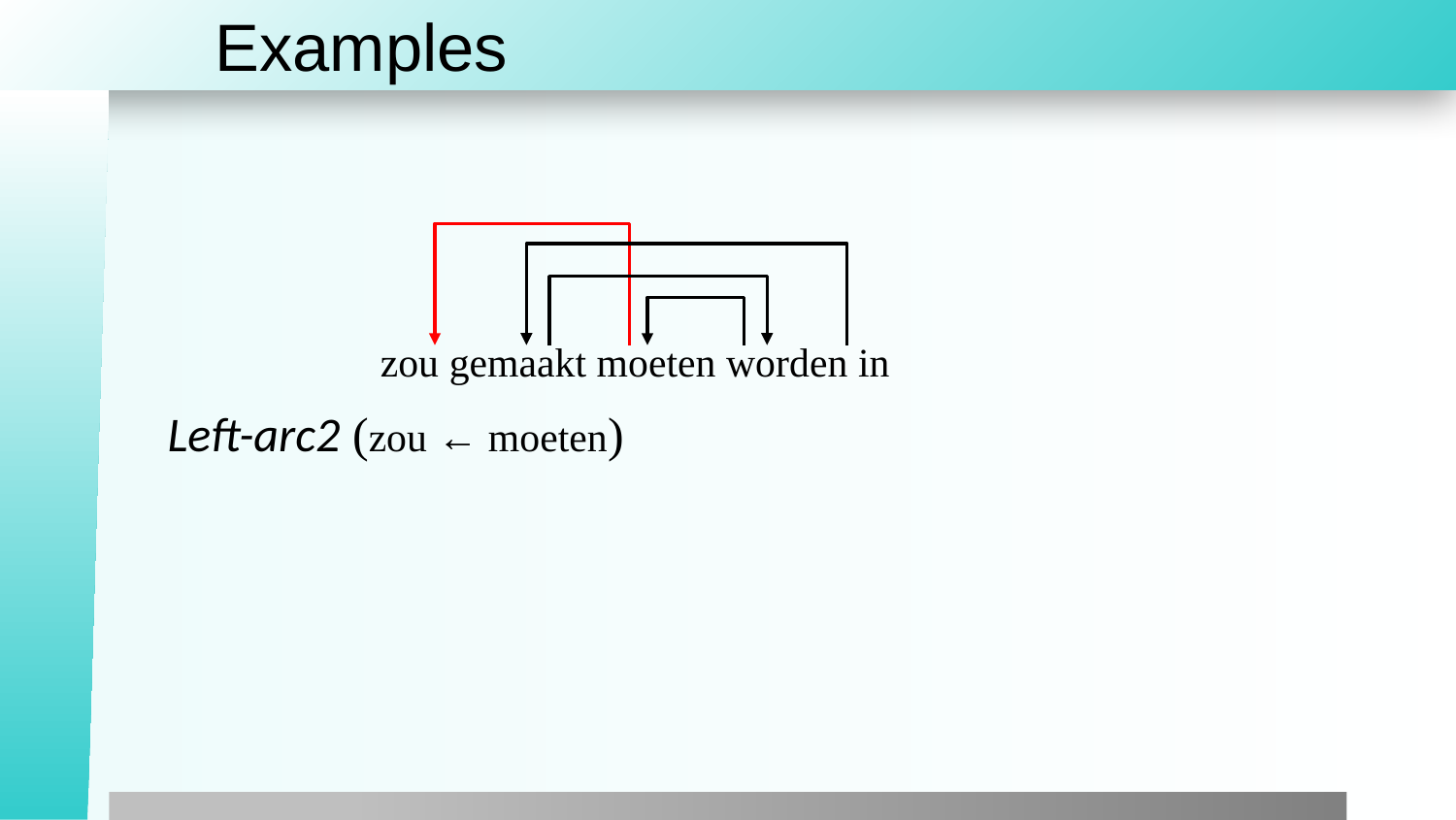

# Examples

zou gemaakt moeten worden in
Left-arc2 (zou ← moeten)